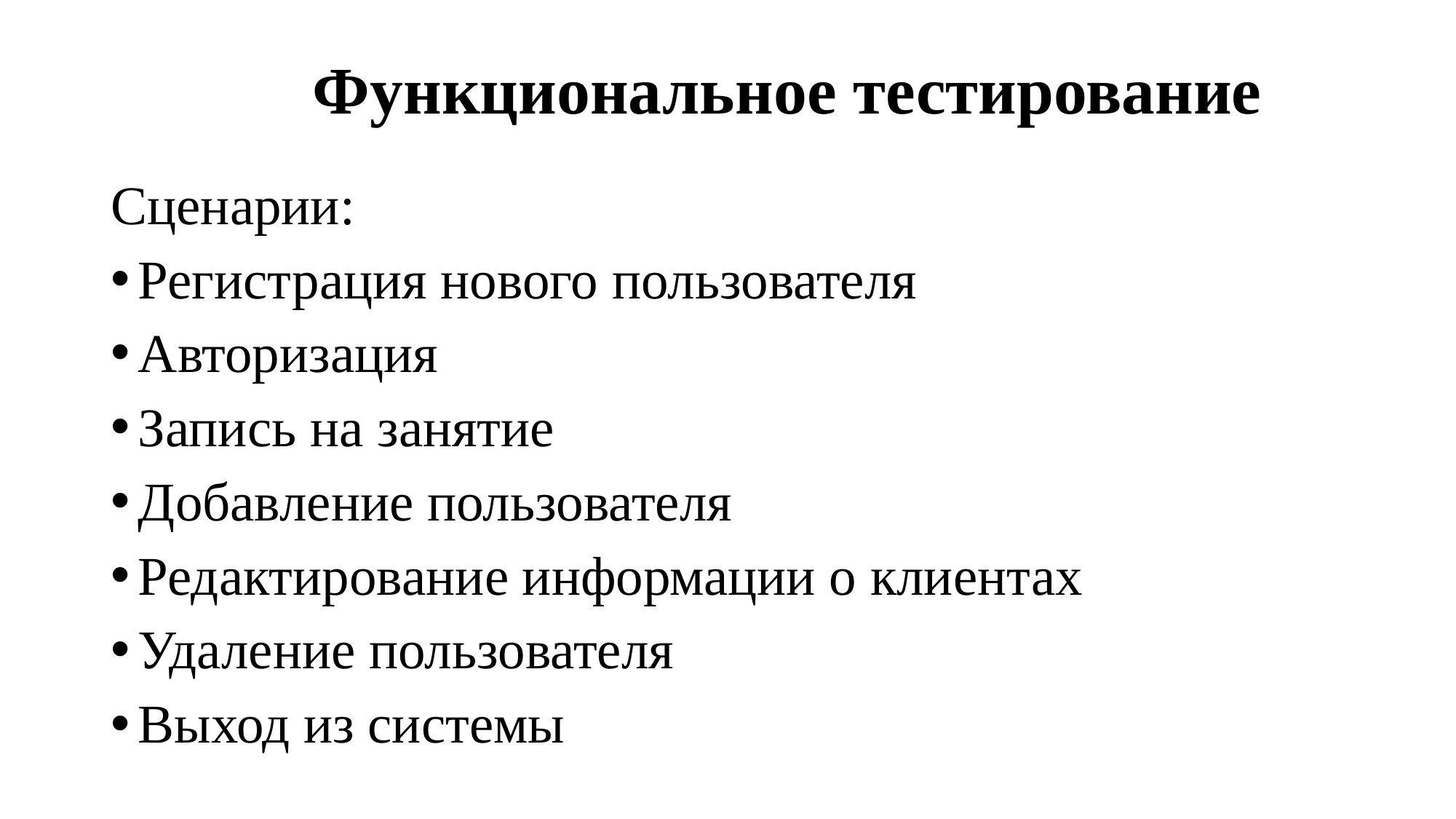

# Функциональное тестирование
Сценарии:
Регистрация нового пользователя
Авторизация
Запись на занятие
Добавление пользователя
Редактирование информации о клиентах
Удаление пользователя
Выход из системы